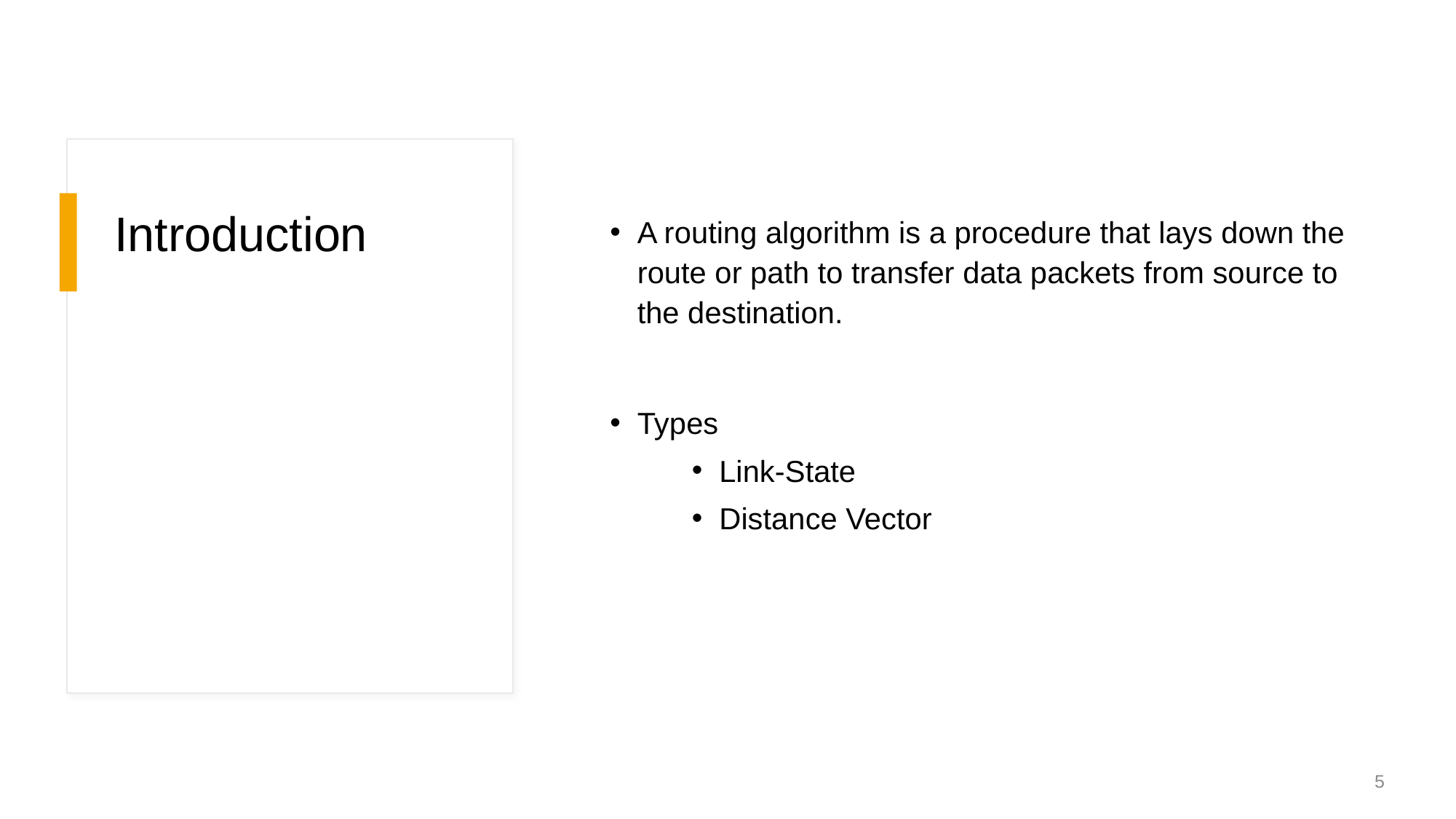

# Introduction
A routing algorithm is a procedure that lays down the route or path to transfer data packets from source to the destination.

Types
Link-State
Distance Vector

5